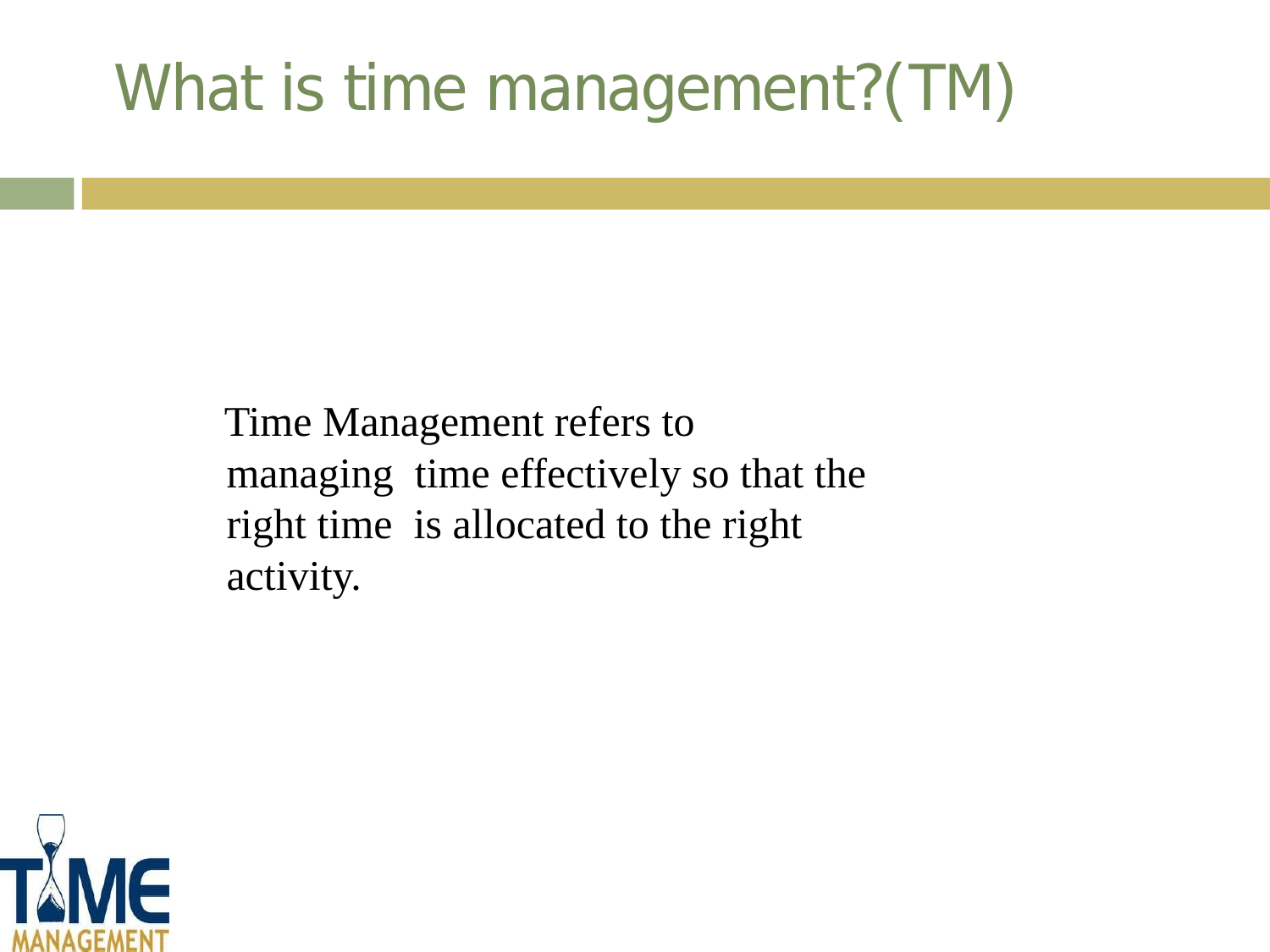

What is time management?(TM)
Time Management refers to managing  time effectively so that the right time  is allocated to the right activity.